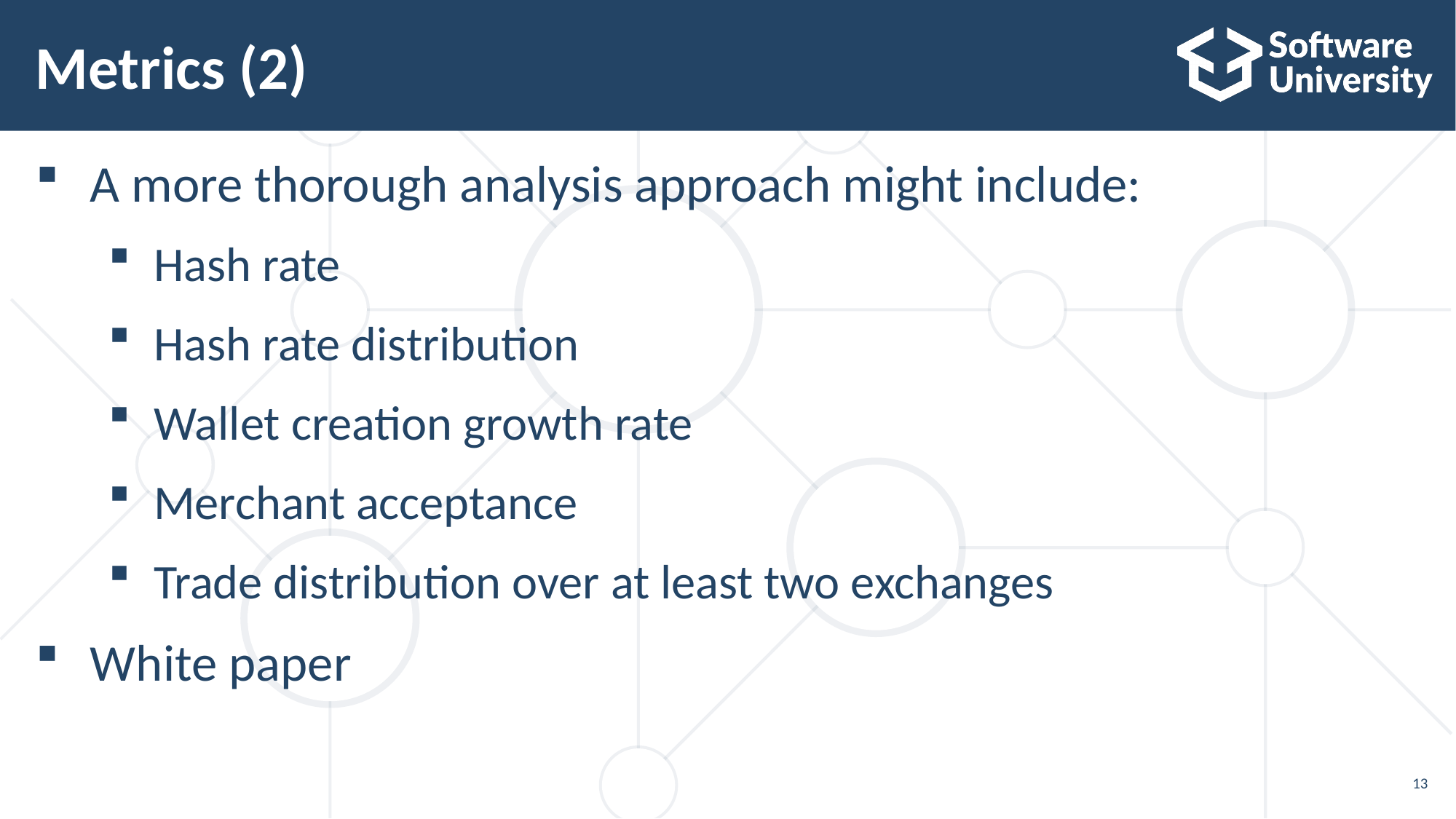

# Metrics (2)
A more thorough analysis approach might include:
Hash rate
Hash rate distribution
Wallet creation growth rate
Merchant acceptance
Trade distribution over at least two exchanges
White paper

13